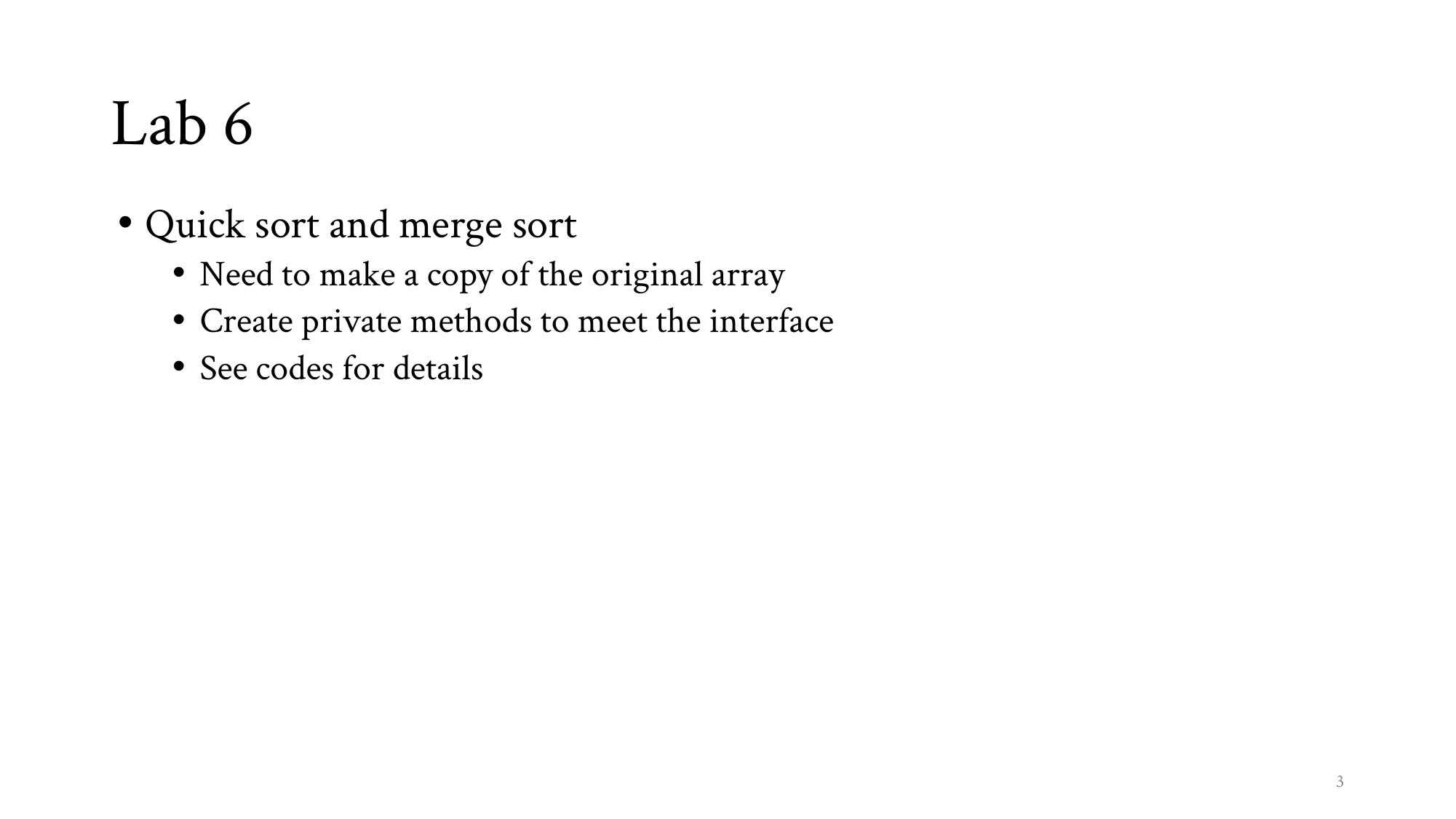

# Lab 6
Quick sort and merge sort
Need to make a copy of the original array
Create private methods to meet the interface
See codes for details
3